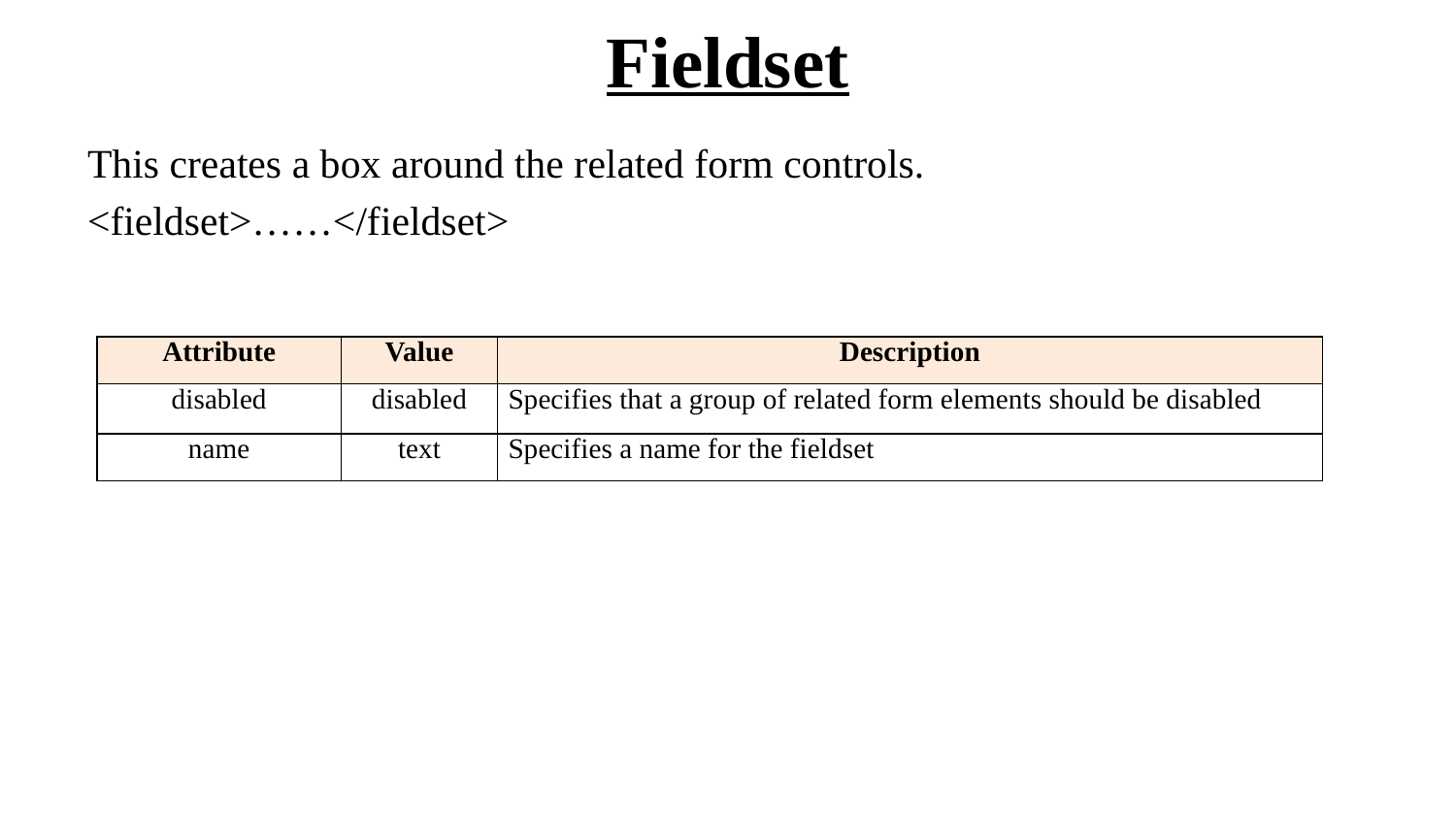

# Fieldset
This creates a box around the related form controls.
<fieldset>……</fieldset>
| Attribute | Value | Description |
| --- | --- | --- |
| disabled | disabled | Specifies that a group of related form elements should be disabled |
| name | text | Specifies a name for the fieldset |